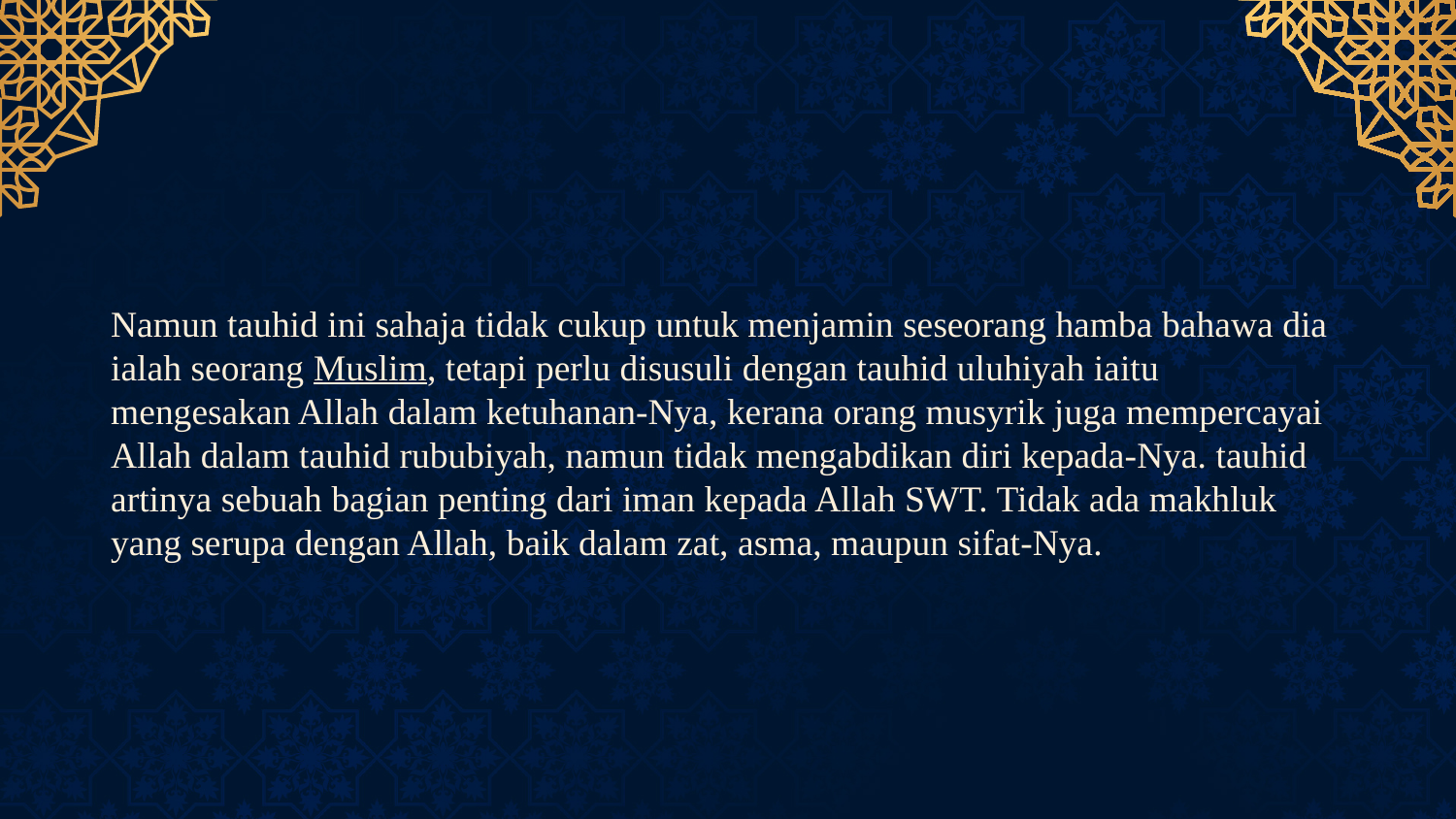

#
Namun tauhid ini sahaja tidak cukup untuk menjamin seseorang hamba bahawa dia ialah seorang Muslim, tetapi perlu disusuli dengan tauhid uluhiyah iaitu mengesakan Allah dalam ketuhanan-Nya, kerana orang musyrik juga mempercayai Allah dalam tauhid rububiyah, namun tidak mengabdikan diri kepada-Nya. tauhid artinya sebuah bagian penting dari iman kepada Allah SWT. Tidak ada makhluk yang serupa dengan Allah, baik dalam zat, asma, maupun sifat-Nya.